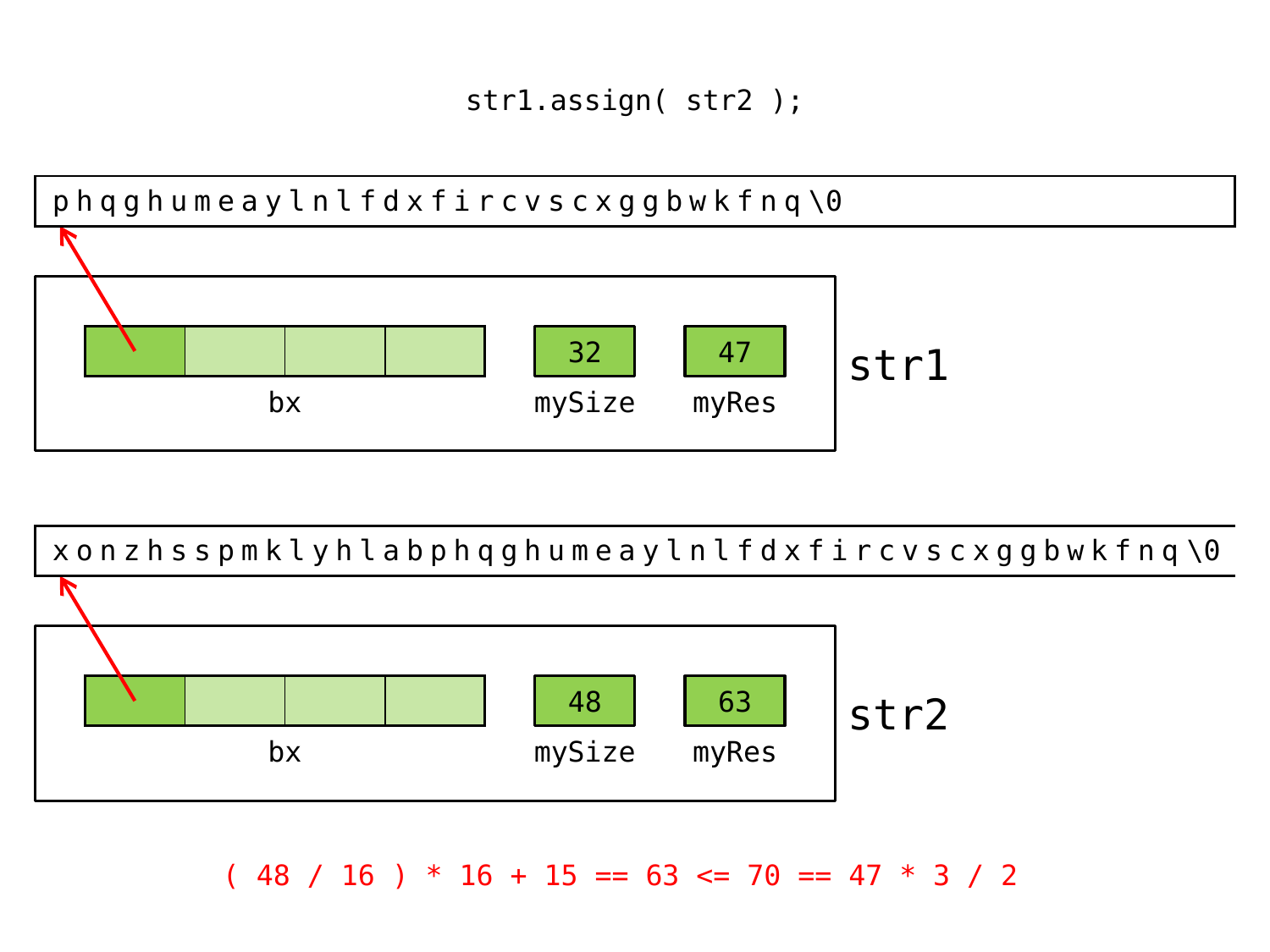

str1.assign( str2 );
| phqghumeaylnlfdxfircvscxggbwkfnq\0 |
| --- |

|  |  |  |  |
| --- | --- | --- | --- |
32
47
str1
bx
mySize
myRes
| xonzhsspmklyhlabphqghumeaylnlfdxfircvscxggbwkfnq\0 |
| --- |

|  |  |  |  |
| --- | --- | --- | --- |
48
63
str2
bx
mySize
myRes
( 48 / 16 ) * 16 + 15 == 63 <= 70 == 47 * 3 / 2